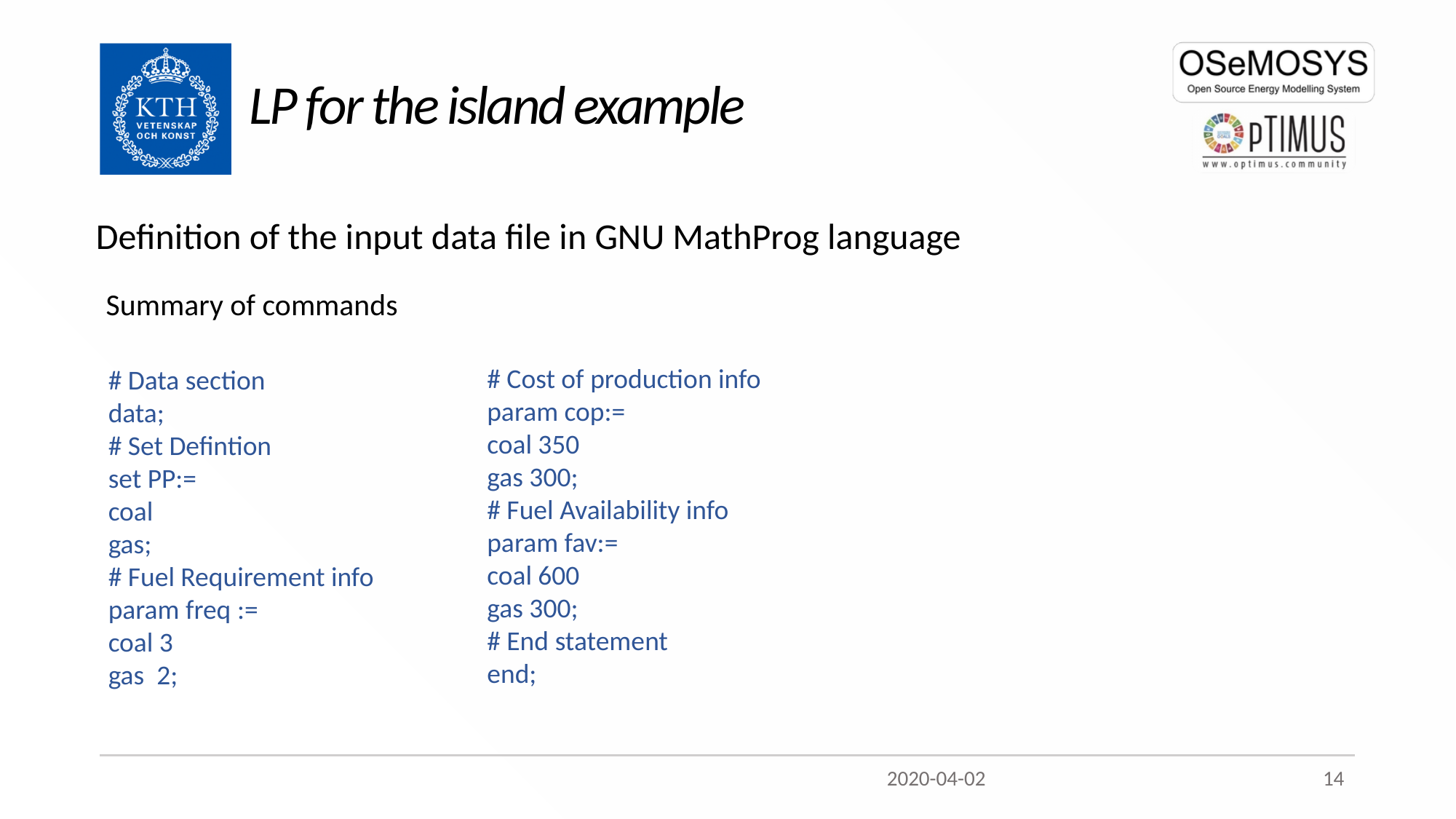

# LP for the island example
Definition of the input data file in GNU MathProg language
Summary of commands
# Cost of production info
param cop:=
coal 350
gas 300;
# Fuel Availability info
param fav:=
coal 600
gas 300;
# End statement
end;

# Data section
data;
# Set Defintion
set PP:=
coal
gas;
# Fuel Requirement info
param freq :=
coal 3
gas  2;

2020-04-02
14